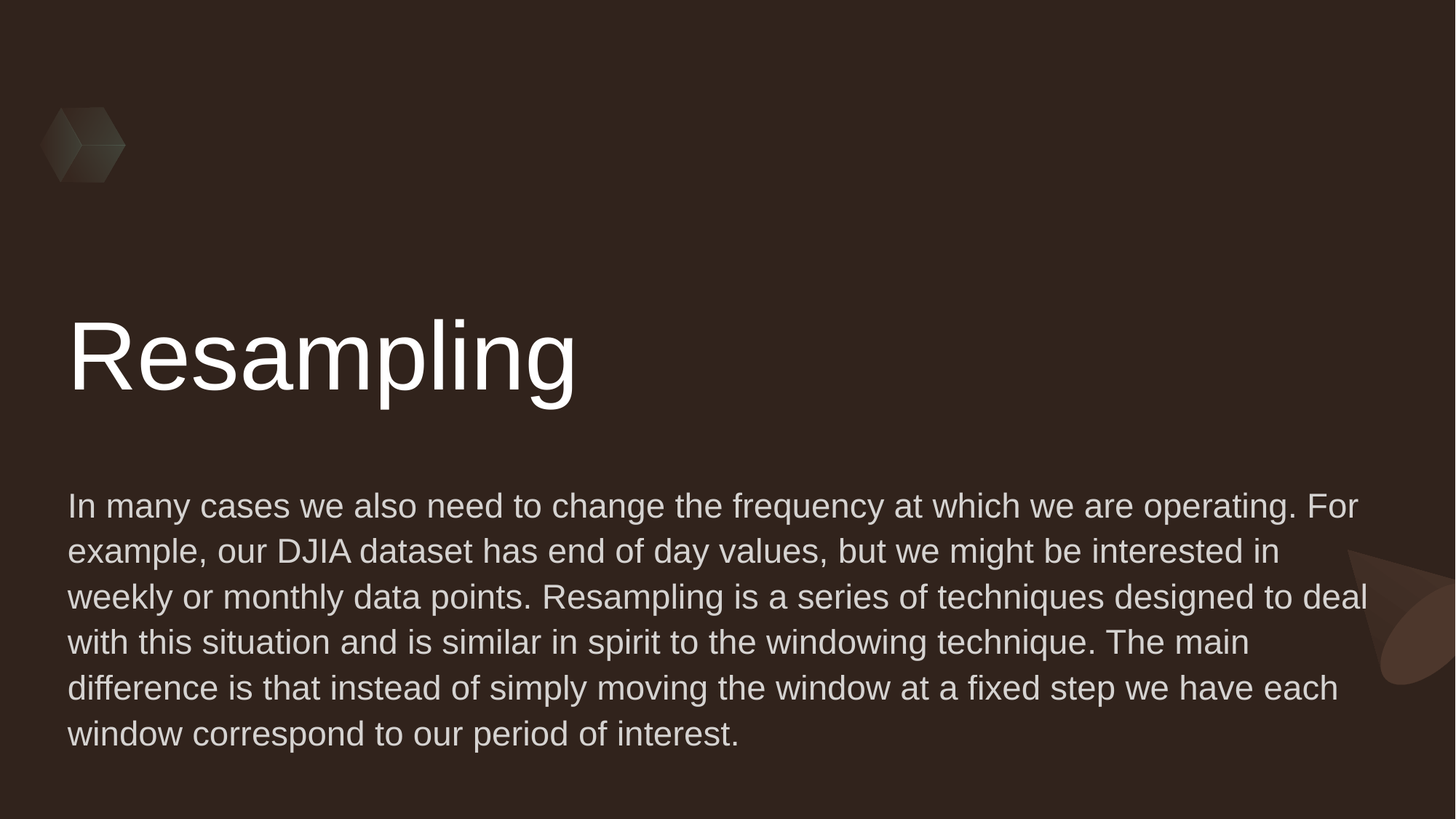

# Resampling
In many cases we also need to change the frequency at which we are operating. For example, our DJIA dataset has end of day values, but we might be interested in weekly or monthly data points. Resampling is a series of techniques designed to deal with this situation and is similar in spirit to the windowing technique. The main difference is that instead of simply moving the window at a fixed step we have each window correspond to our period of interest.